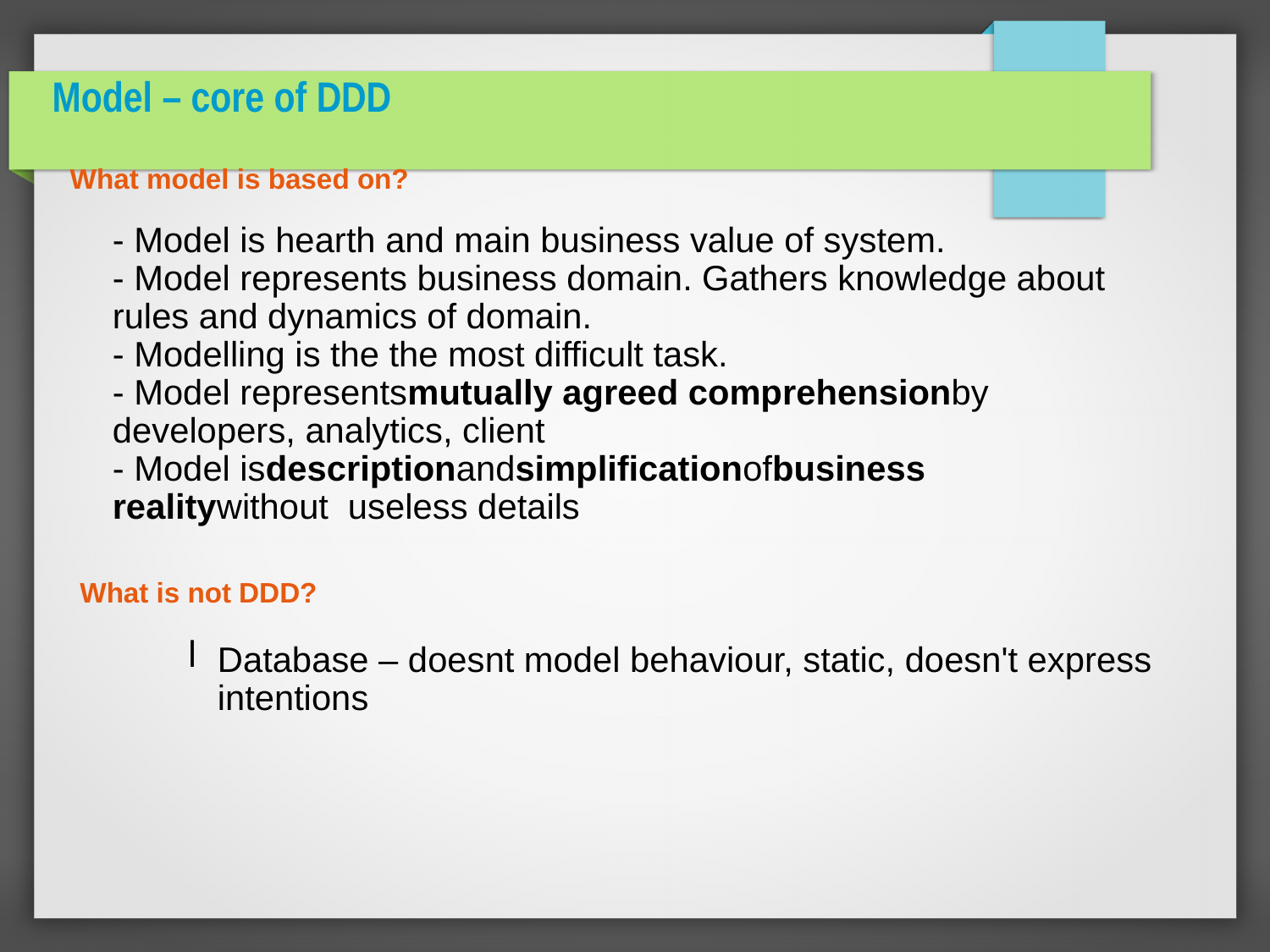

Model – core of DDD

What model is based on?
- Model is hearth and main business value of system.
- Model represents business domain. Gathers knowledge about rules and dynamics of domain.
- Modelling is the the most difficult task.
- Model representsmutually agreed comprehensionby developers, analytics, client
- Model isdescriptionandsimplificationofbusiness realitywithout  useless details

What is not DDD?
Database – doesnt model behaviour, static, doesn't express intentions